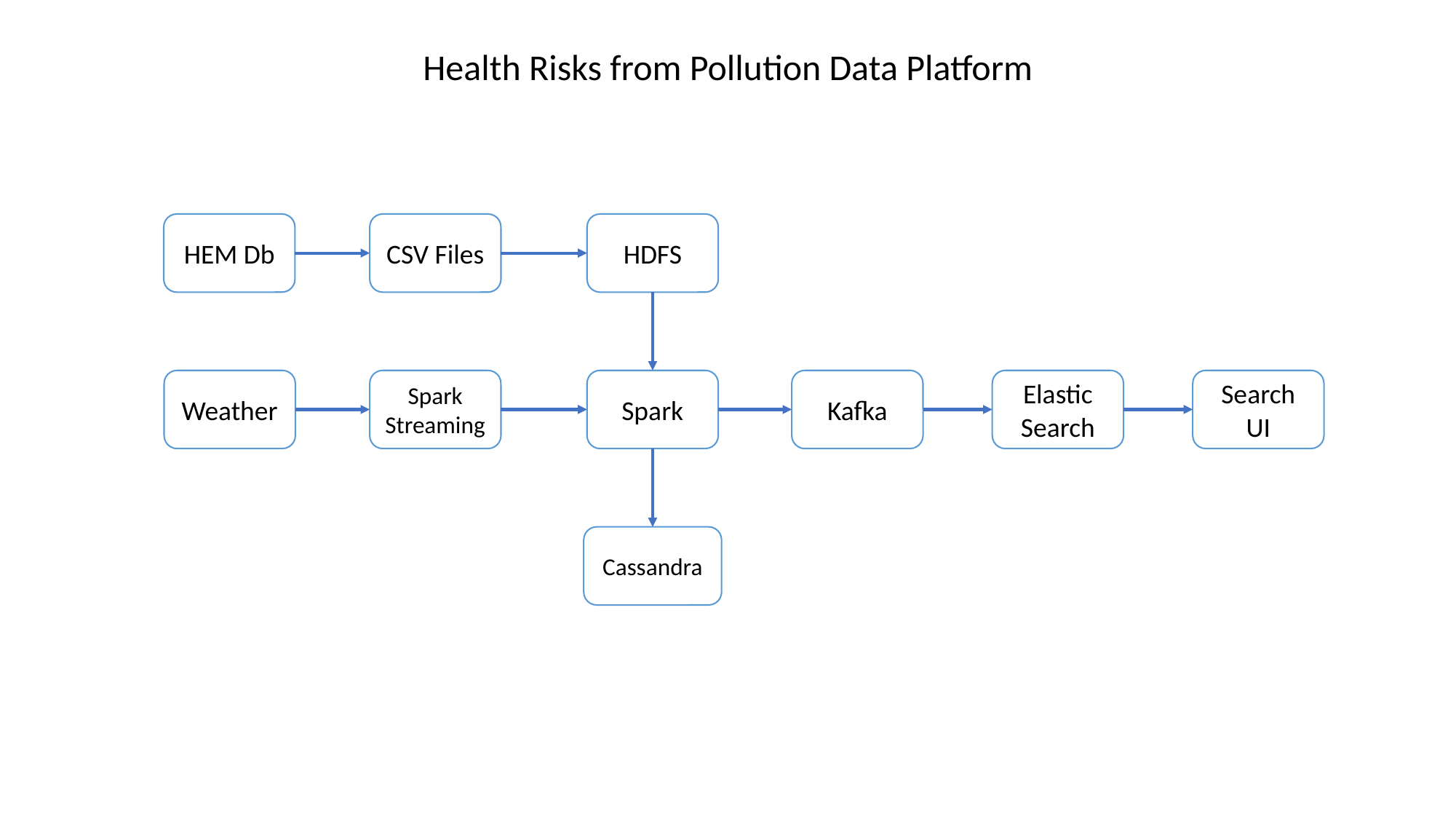

Health Risks from Pollution Data Platform
CSV Files
HDFS
HEM Db
Weather
Spark Streaming
Spark
Kafka
Elastic Search
Search UI
Cassandra